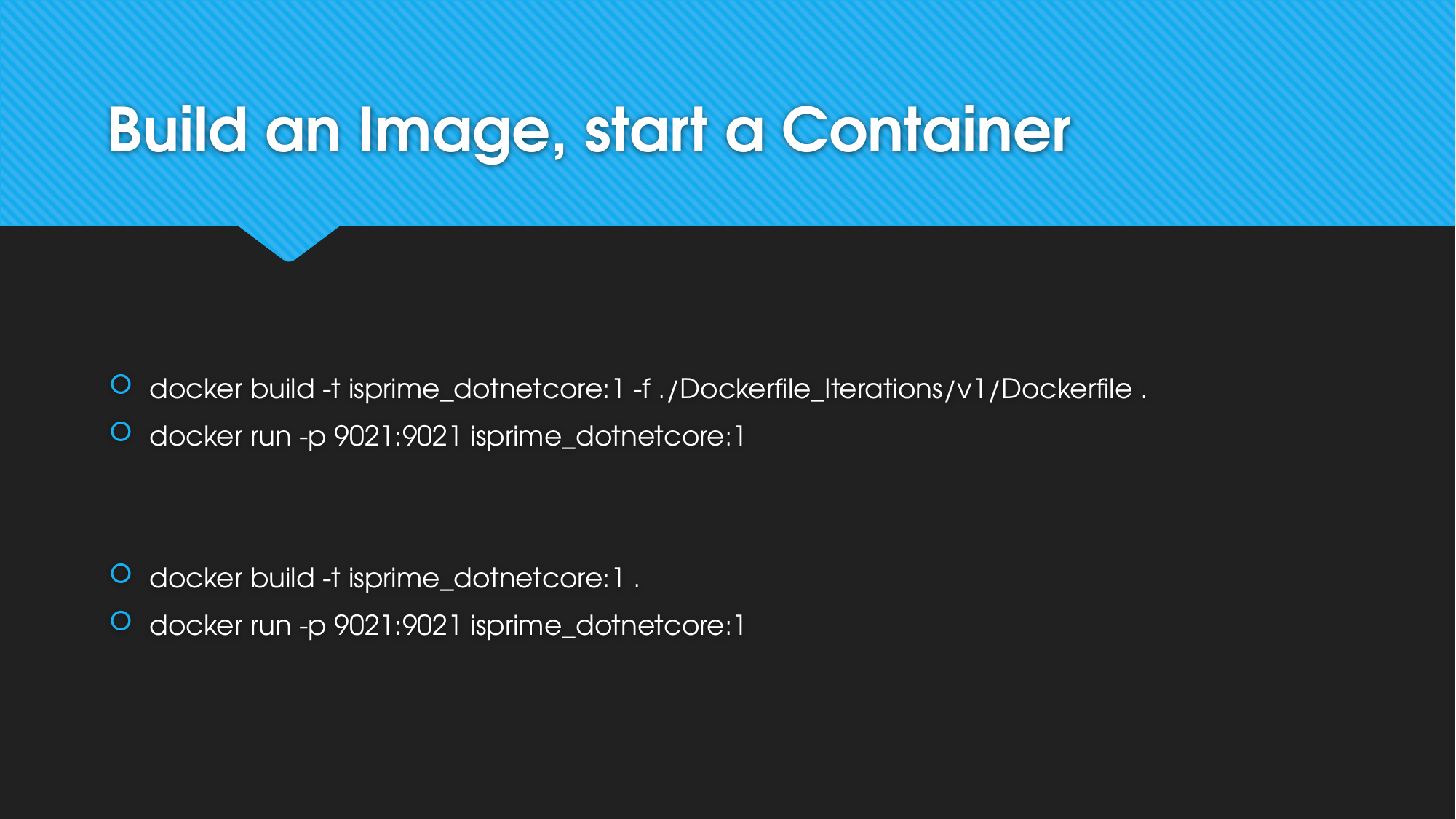

# Build an Image, start a Container

docker build -t isprime_dotnetcore:1 -f ./Dockerfile_Iterations/v1/Dockerfile .
docker run -p 9021:9021 isprime_dotnetcore:1

docker build -t isprime_dotnetcore:1 .
docker run -p 9021:9021 isprime_dotnetcore:1